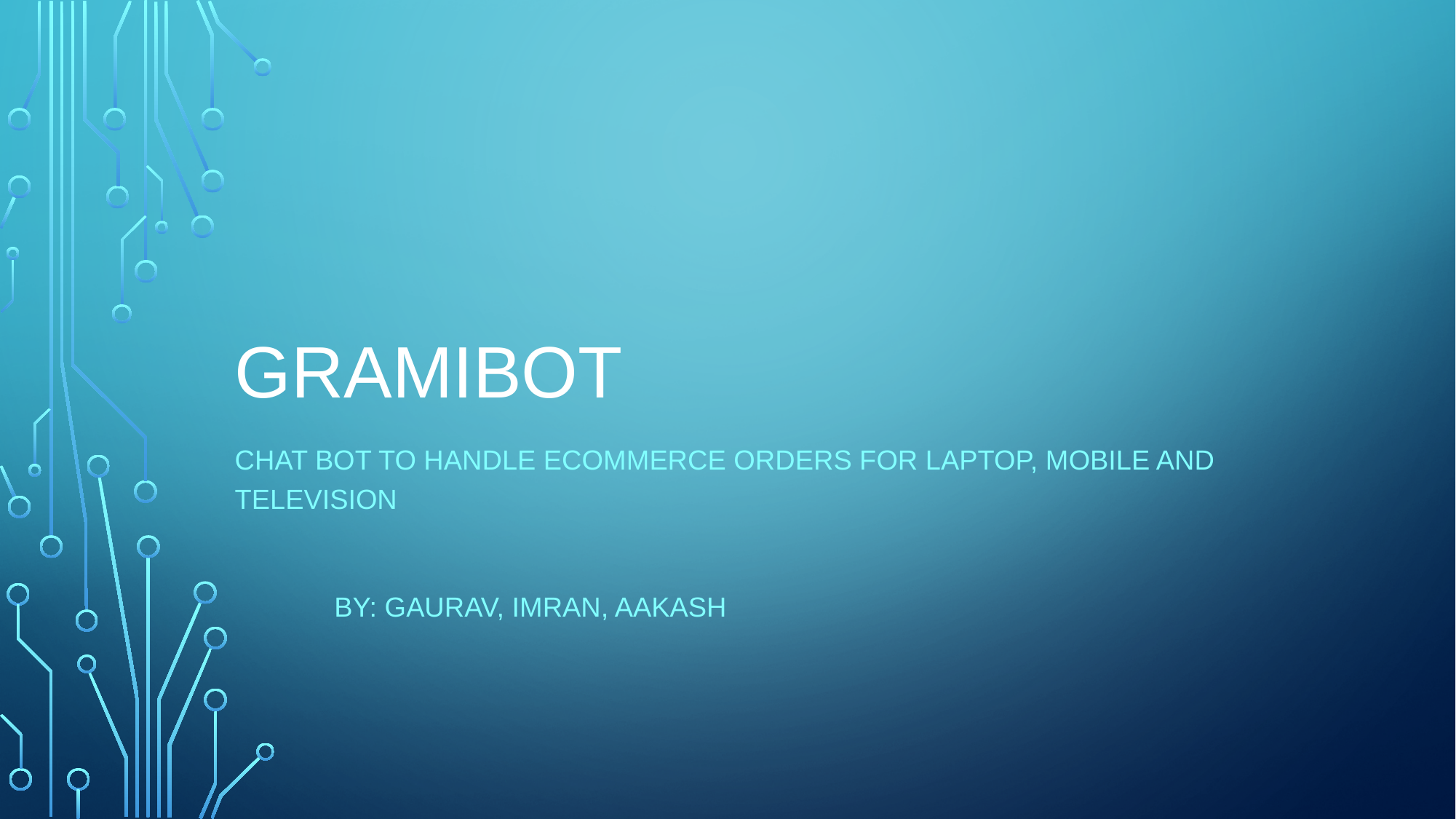

# GramiBOT
Chat bot to handle ecommerce orders for Laptop, mobile and television

				By: Gaurav, imran, Aakash